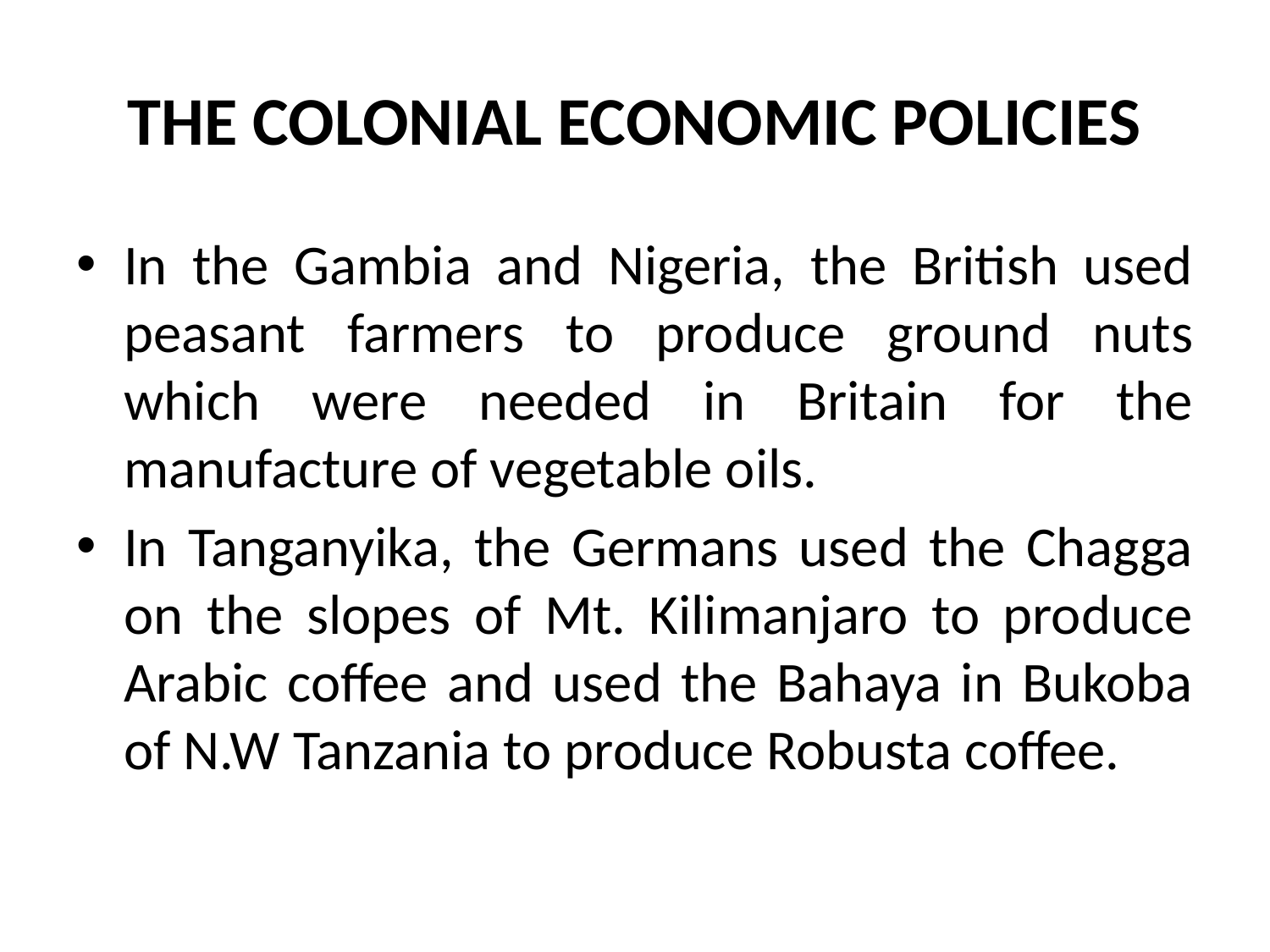

# THE COLONIAL ECONOMIC POLICIES
In the Gambia and Nigeria, the British used peasant farmers to produce ground nuts which were needed in Britain for the manufacture of vegetable oils.
In Tanganyika, the Germans used the Chagga on the slopes of Mt. Kilimanjaro to produce Arabic coffee and used the Bahaya in Bukoba of N.W Tanzania to produce Robusta coffee.